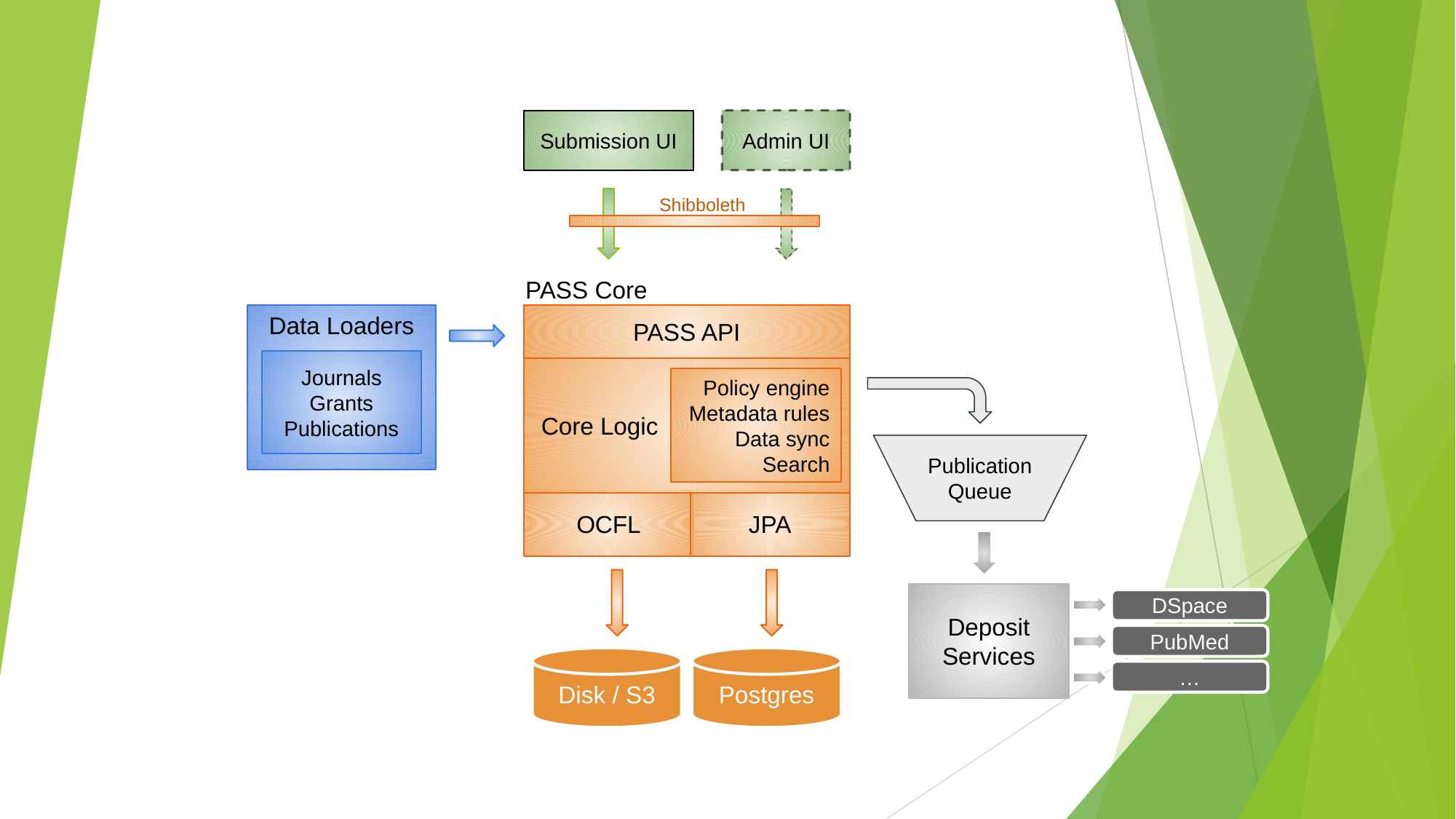

Admin UI
Submission UI
Shibboleth

PASS Core
Data Loaders
Journals
Grants
Publications
PASS API

 Core Logic
Policy engine
Metadata rules
Data sync
Search
Publication Queue
OCFL
JPA

Deposit
Services

DSpace

PubMed

…
Postgres
Disk / S3